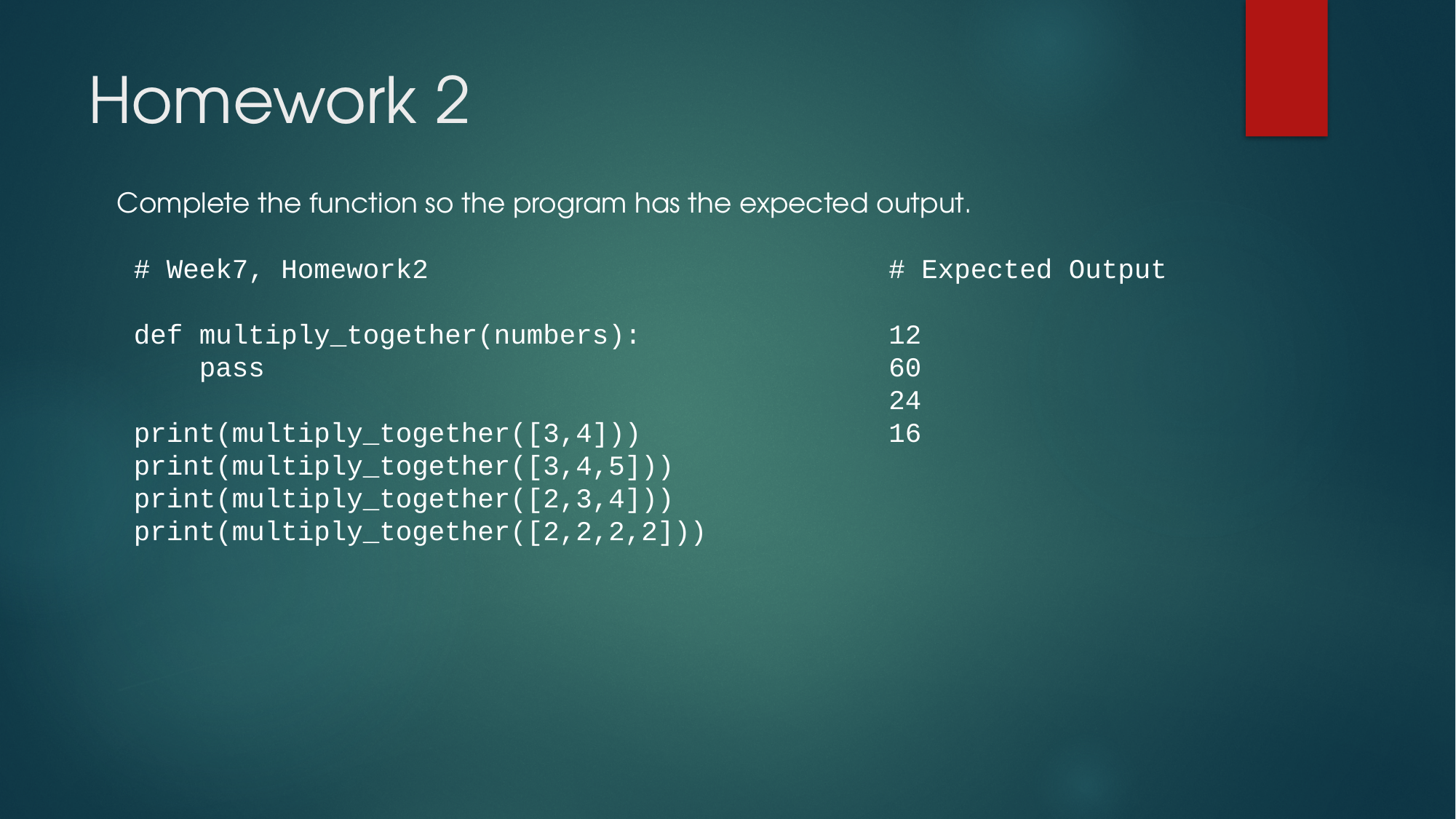

# Homework 2
Complete the function so the program has the expected output.
# Week7, Homework2

def multiply_together(numbers):
    pass

print(multiply_together([3,4]))
print(multiply_together([3,4,5]))
print(multiply_together([2,3,4]))
print(multiply_together([2,2,2,2]))

# Expected Output

12
60
24
16